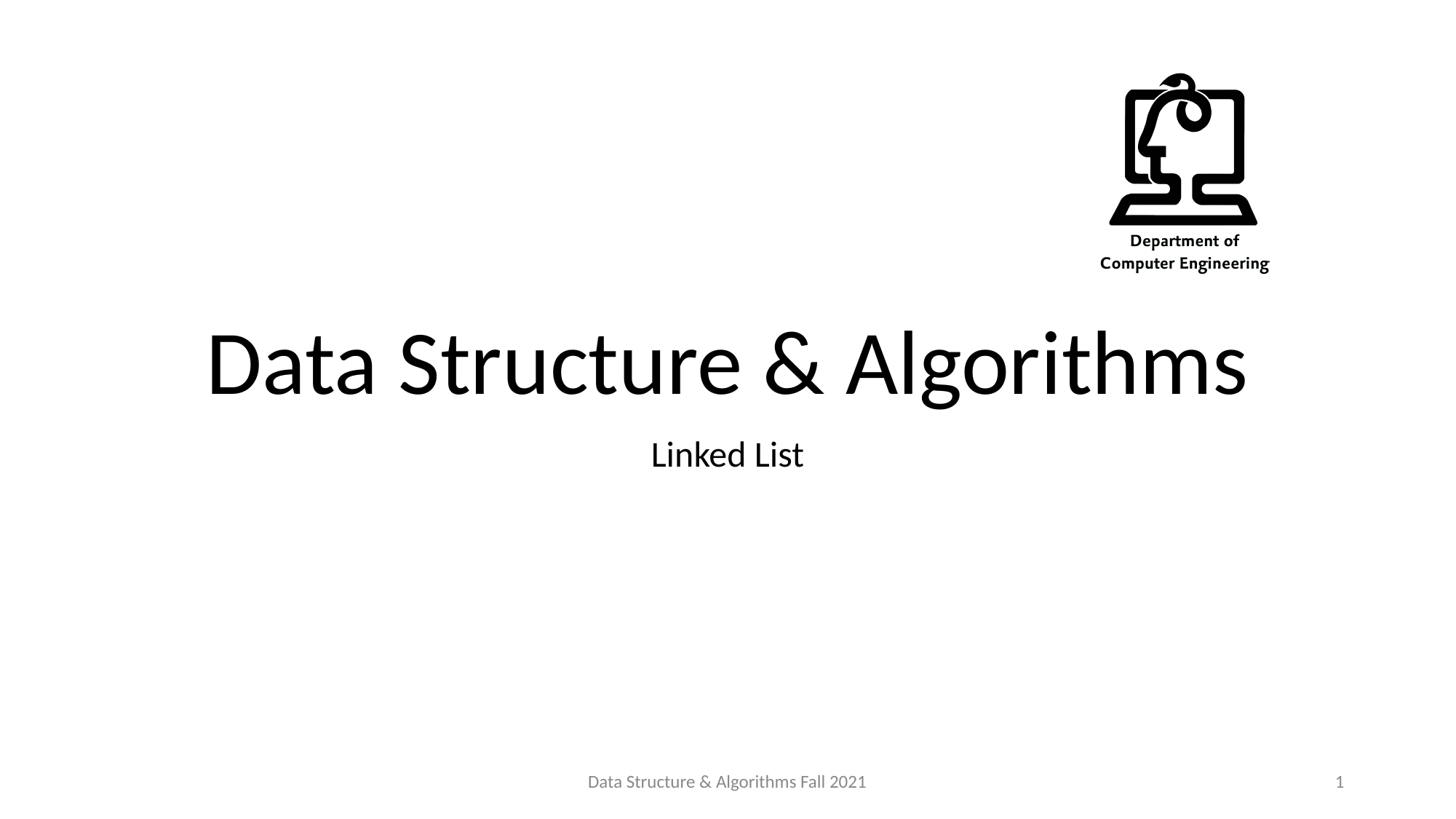

# Data Structure & Algorithms
Linked List

Data Structure & Algorithms Fall 2021
1